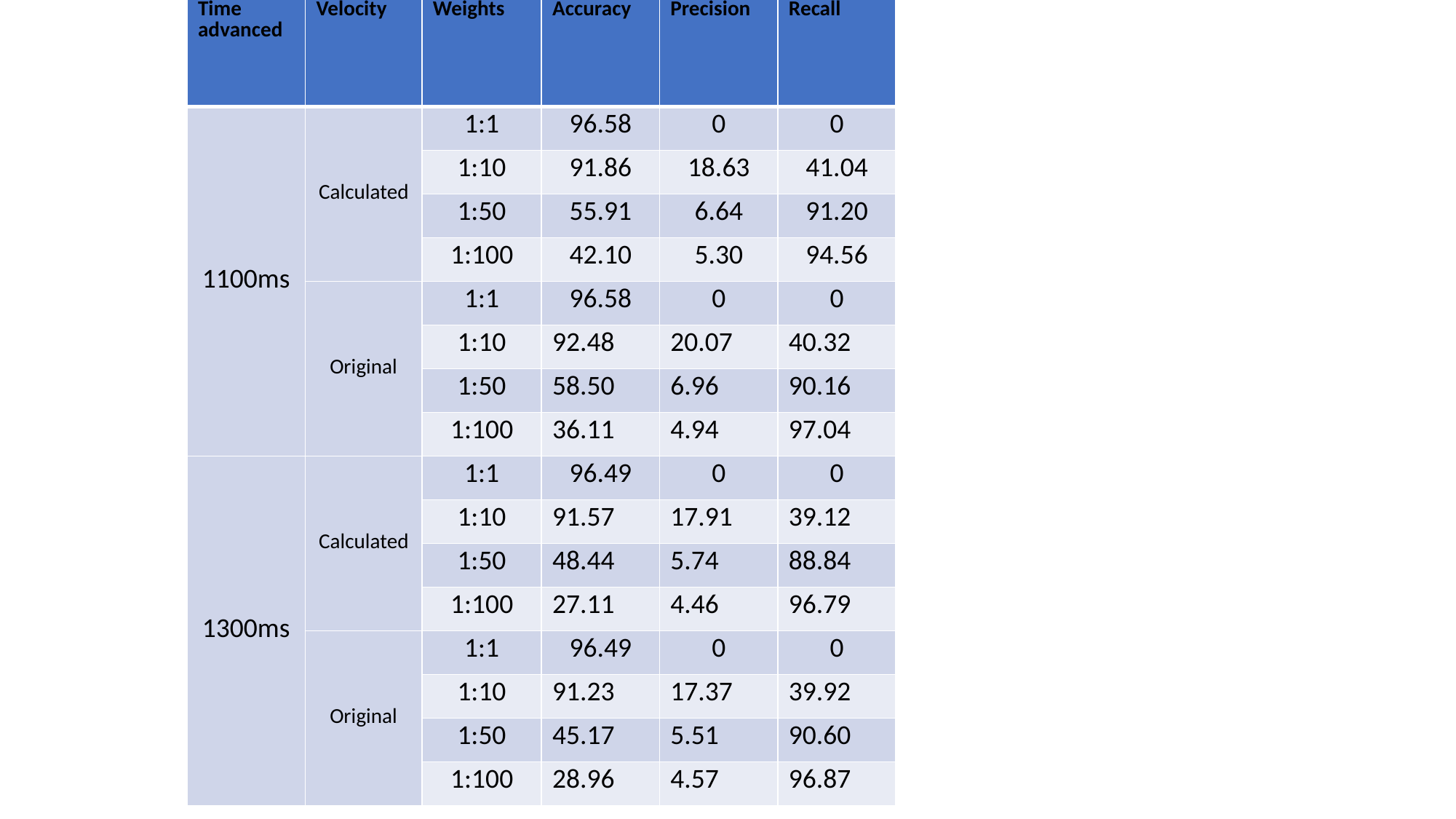

| Time advanced | Velocity | Weights | Accuracy | Precision | Recall |
| --- | --- | --- | --- | --- | --- |
| 1100ms | Calculated | 1:1 | 96.58 | 0 | 0 |
|  |  | 1:10 | 91.86 | 18.63 | 41.04 |
|  |  | 1:50 | 55.91 | 6.64 | 91.20 |
|  |  | 1:100 | 42.10 | 5.30 | 94.56 |
|  | Original | 1:1 | 96.58 | 0 | 0 |
|  |  | 1:10 | 92.48 | 20.07 | 40.32 |
|  |  | 1:50 | 58.50 | 6.96 | 90.16 |
|  |  | 1:100 | 36.11 | 4.94 | 97.04 |
| 1300ms | Calculated | 1:1 | 96.49 | 0 | 0 |
|  |  | 1:10 | 91.57 | 17.91 | 39.12 |
|  |  | 1:50 | 48.44 | 5.74 | 88.84 |
|  |  | 1:100 | 27.11 | 4.46 | 96.79 |
|  | Original | 1:1 | 96.49 | 0 | 0 |
|  |  | 1:10 | 91.23 | 17.37 | 39.92 |
|  |  | 1:50 | 45.17 | 5.51 | 90.60 |
|  |  | 1:100 | 28.96 | 4.57 | 96.87 |